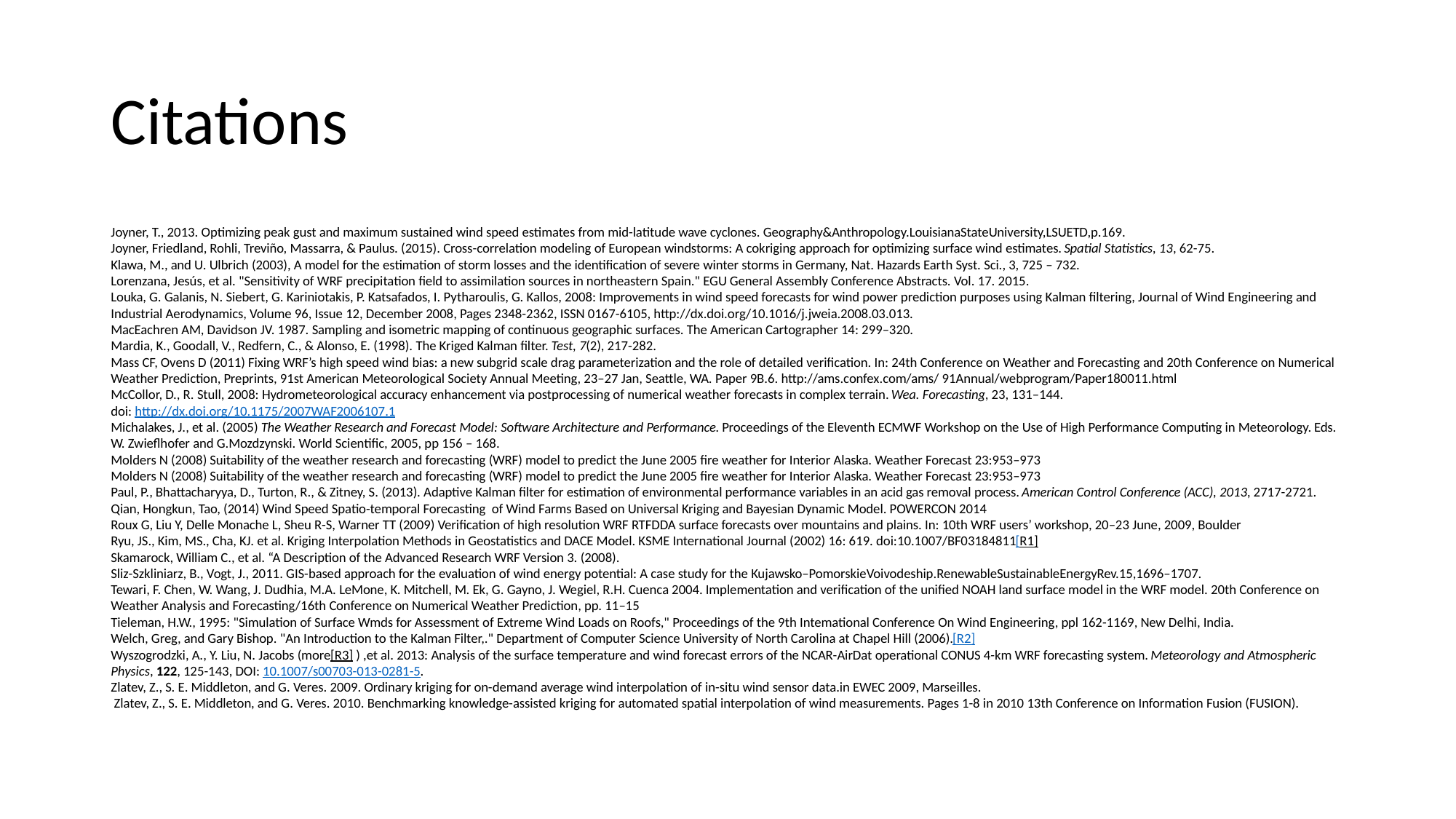

# Citations
Joyner, T., 2013. Optimizing peak gust and maximum sustained wind speed estimates from mid-latitude wave cyclones. Geography&Anthropology.LouisianaStateUniversity,LSUETD,p.169.
Joyner, Friedland, Rohli, Treviño, Massarra, & Paulus. (2015). Cross-correlation modeling of European windstorms: A cokriging approach for optimizing surface wind estimates. Spatial Statistics, 13, 62-75.
Klawa, M., and U. Ulbrich (2003), A model for the estimation of storm losses and the identification of severe winter storms in Germany, Nat. Hazards Earth Syst. Sci., 3, 725 – 732.
Lorenzana, Jesús, et al. "Sensitivity of WRF precipitation field to assimilation sources in northeastern Spain." EGU General Assembly Conference Abstracts. Vol. 17. 2015.
Louka, G. Galanis, N. Siebert, G. Kariniotakis, P. Katsafados, I. Pytharoulis, G. Kallos, 2008: Improvements in wind speed forecasts for wind power prediction purposes using Kalman filtering, Journal of Wind Engineering and Industrial Aerodynamics, Volume 96, Issue 12, December 2008, Pages 2348-2362, ISSN 0167-6105, http://dx.doi.org/10.1016/j.jweia.2008.03.013.
MacEachren AM, Davidson JV. 1987. Sampling and isometric mapping of continuous geographic surfaces. The American Cartographer 14: 299–320.
Mardia, K., Goodall, V., Redfern, C., & Alonso, E. (1998). The Kriged Kalman filter. Test, 7(2), 217-282.
Mass CF, Ovens D (2011) Fixing WRF’s high speed wind bias: a new subgrid scale drag parameterization and the role of detailed verification. In: 24th Conference on Weather and Forecasting and 20th Conference on Numerical Weather Prediction, Preprints, 91st American Meteorological Society Annual Meeting, 23–27 Jan, Seattle, WA. Paper 9B.6. http://ams.confex.com/ams/ 91Annual/webprogram/Paper180011.html
McCollor, D., R. Stull, 2008: Hydrometeorological accuracy enhancement via postprocessing of numerical weather forecasts in complex terrain. Wea. Forecasting, 23, 131–144.
doi: http://dx.doi.org/10.1175/2007WAF2006107.1
Michalakes, J., et al. (2005) The Weather Research and Forecast Model: Software Architecture and Performance. Proceedings of the Eleventh ECMWF Workshop on the Use of High Performance Computing in Meteorology. Eds. W. Zwieflhofer and G.Mozdzynski. World Scientific, 2005, pp 156 – 168.
Molders N (2008) Suitability of the weather research and forecasting (WRF) model to predict the June 2005 fire weather for Interior Alaska. Weather Forecast 23:953–973
Molders N (2008) Suitability of the weather research and forecasting (WRF) model to predict the June 2005 fire weather for Interior Alaska. Weather Forecast 23:953–973
Paul, P., Bhattacharyya, D., Turton, R., & Zitney, S. (2013). Adaptive Kalman filter for estimation of environmental performance variables in an acid gas removal process. American Control Conference (ACC), 2013, 2717-2721.
Qian, Hongkun, Tao, (2014) Wind Speed Spatio-temporal Forecasting  of Wind Farms Based on Universal Kriging and Bayesian Dynamic Model. POWERCON 2014
Roux G, Liu Y, Delle Monache L, Sheu R-S, Warner TT (2009) Verification of high resolution WRF RTFDDA surface forecasts over mountains and plains. In: 10th WRF users’ workshop, 20–23 June, 2009, Boulder
Ryu, JS., Kim, MS., Cha, KJ. et al. Kriging Interpolation Methods in Geostatistics and DACE Model. KSME International Journal (2002) 16: 619. doi:10.1007/BF03184811[R1]
Skamarock, William C., et al. “A Description of the Advanced Research WRF Version 3. (2008).
Sliz-Szkliniarz, B., Vogt, J., 2011. GIS-based approach for the evaluation of wind energy potential: A case study for the Kujawsko–PomorskieVoivodeship.RenewableSustainableEnergyRev.15,1696–1707.
Tewari, F. Chen, W. Wang, J. Dudhia, M.A. LeMone, K. Mitchell, M. Ek, G. Gayno, J. Wegiel, R.H. Cuenca 2004. Implementation and verification of the unified NOAH land surface model in the WRF model. 20th Conference on Weather Analysis and Forecasting/16th Conference on Numerical Weather Prediction, pp. 11–15
Tieleman, H.W., 1995: "Simulation of Surface Wmds for Assessment of Extreme Wind Loads on Roofs," Proceedings of the 9th Intemational Conference On Wind Engineering, ppl 162-1169, New Delhi, India.
Welch, Greg, and Gary Bishop. "An Introduction to the Kalman Filter,." Department of Computer Science University of North Carolina at Chapel Hill (2006).[R2]
Wyszogrodzki, A., Y. Liu, N. Jacobs (more[R3] ) ,et al. 2013: Analysis of the surface temperature and wind forecast errors of the NCAR-AirDat operational CONUS 4-km WRF forecasting system. Meteorology and Atmospheric Physics, 122, 125-143, DOI: 10.1007/s00703-013-0281-5.
Zlatev, Z., S. E. Middleton, and G. Veres. 2009. Ordinary kriging for on-demand average wind interpolation of in-situ wind sensor data.in EWEC 2009, Marseilles.
 Zlatev, Z., S. E. Middleton, and G. Veres. 2010. Benchmarking knowledge-assisted kriging for automated spatial interpolation of wind measurements. Pages 1-8 in 2010 13th Conference on Information Fusion (FUSION).